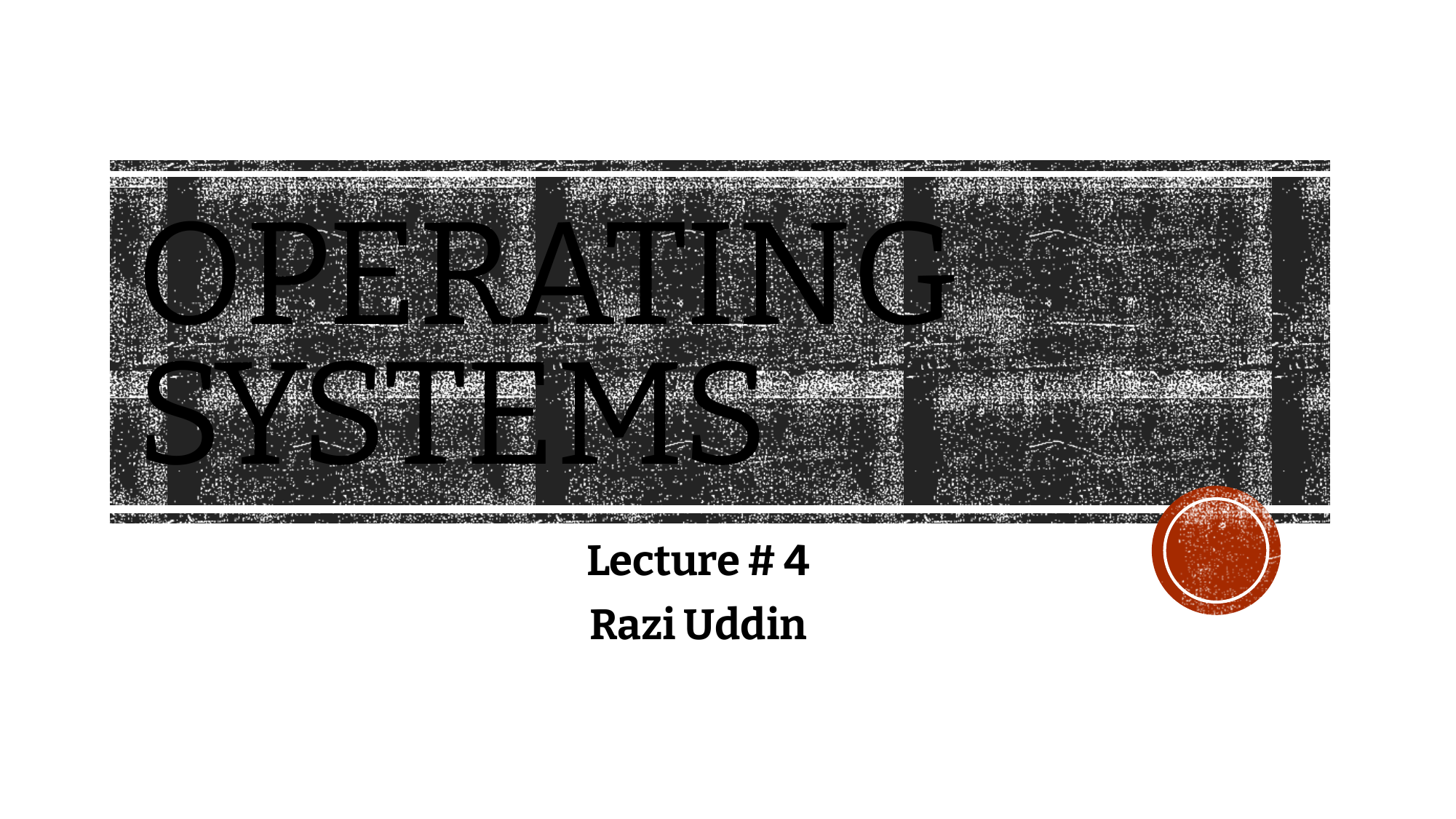

# Operating Systems
Lecture # 4
Razi Uddin